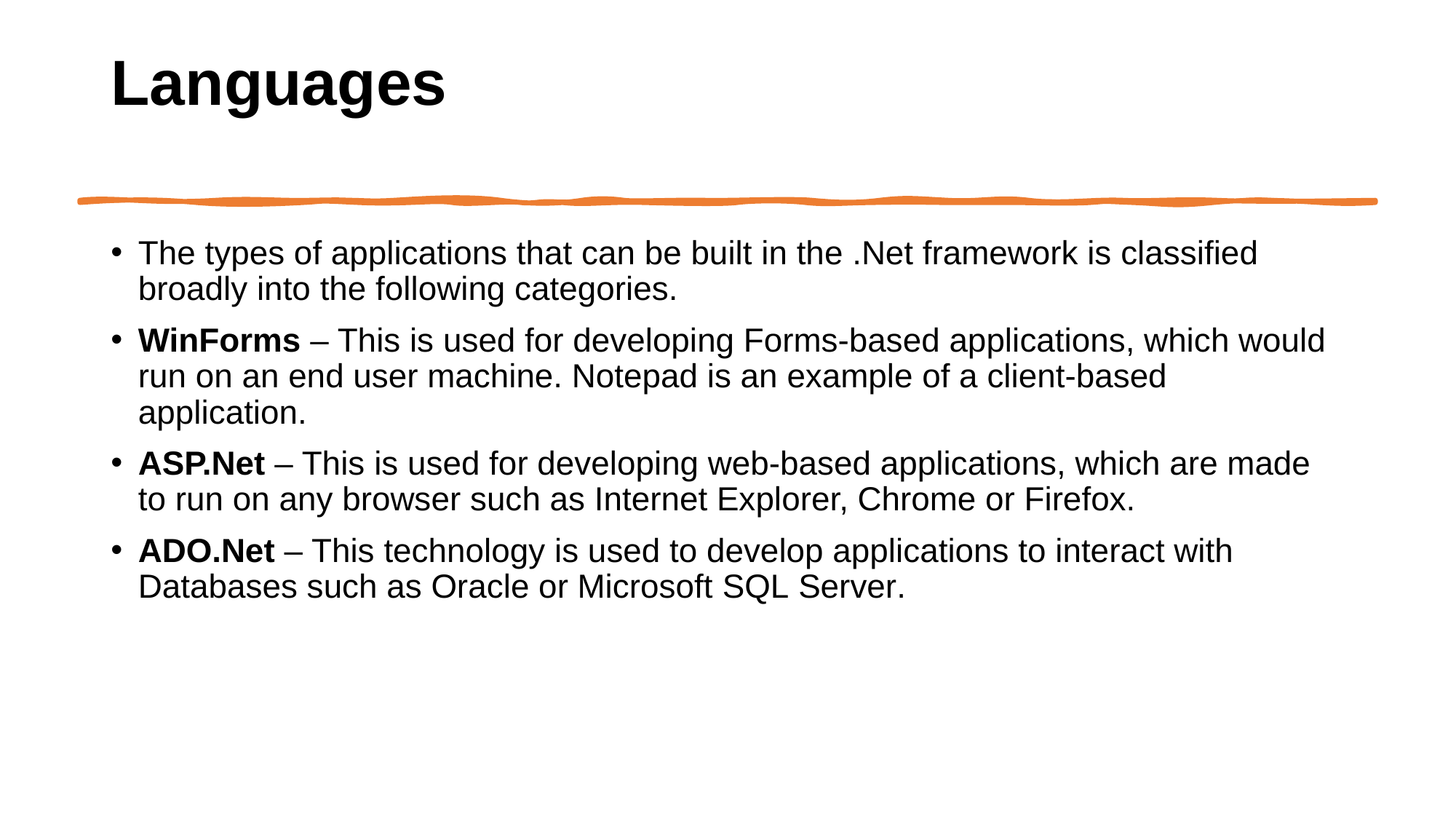

# Languages

The types of applications that can be built in the .Net framework is classified broadly into the following categories.
WinForms – This is used for developing Forms-based applications, which would run on an end user machine. Notepad is an example of a client-based application.
ASP.Net – This is used for developing web-based applications, which are made to run on any browser such as Internet Explorer, Chrome or Firefox.
ADO.Net – This technology is used to develop applications to interact with Databases such as Oracle or Microsoft SQL Server.